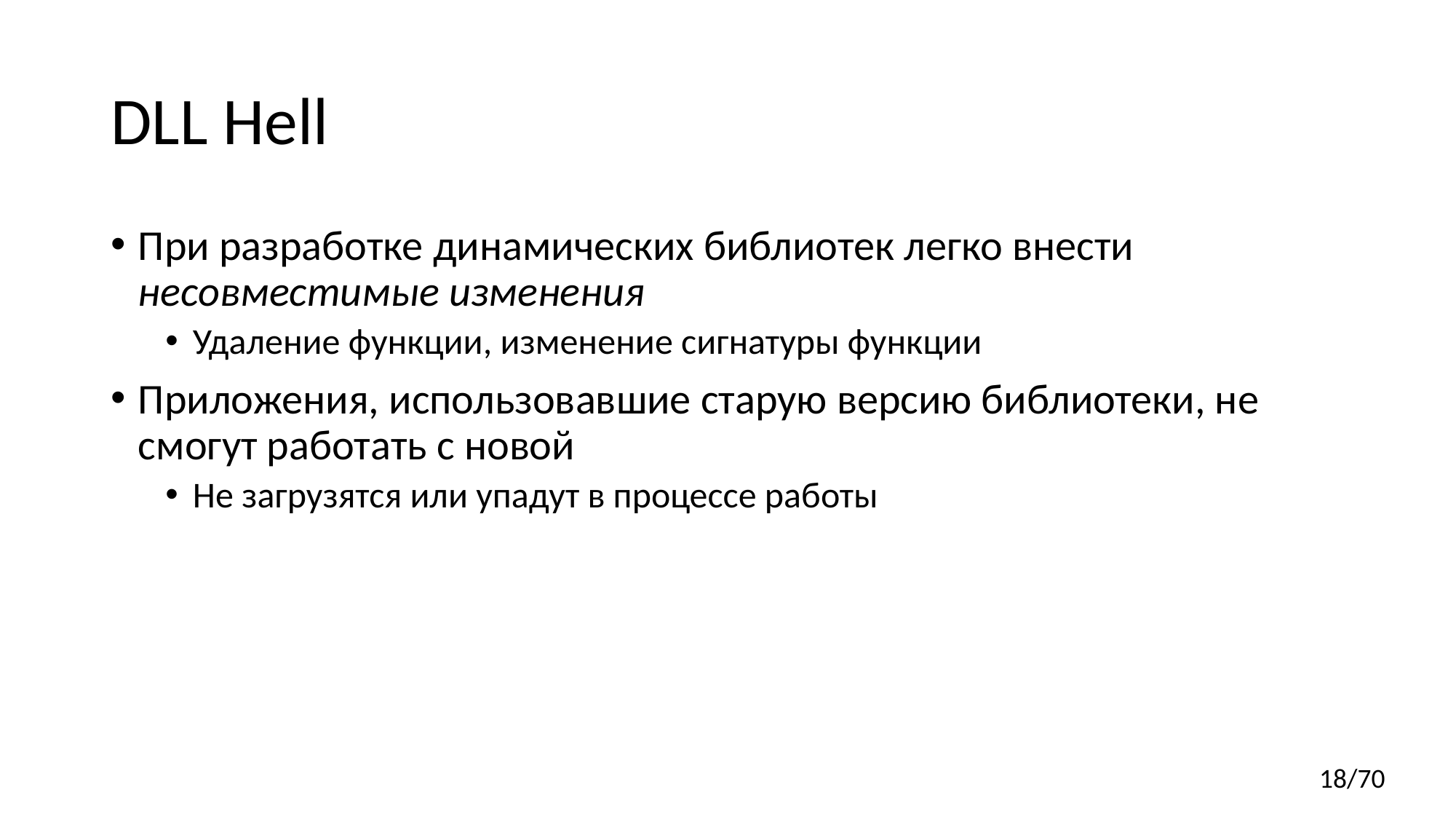

# DLL Hell
При разработке динамических библиотек легко внести несовместимые изменения
Удаление функции, изменение сигнатуры функции
Приложения, использовавшие старую версию библиотеки, не смогут работать с новой
Не загрузятся или упадут в процессе работы